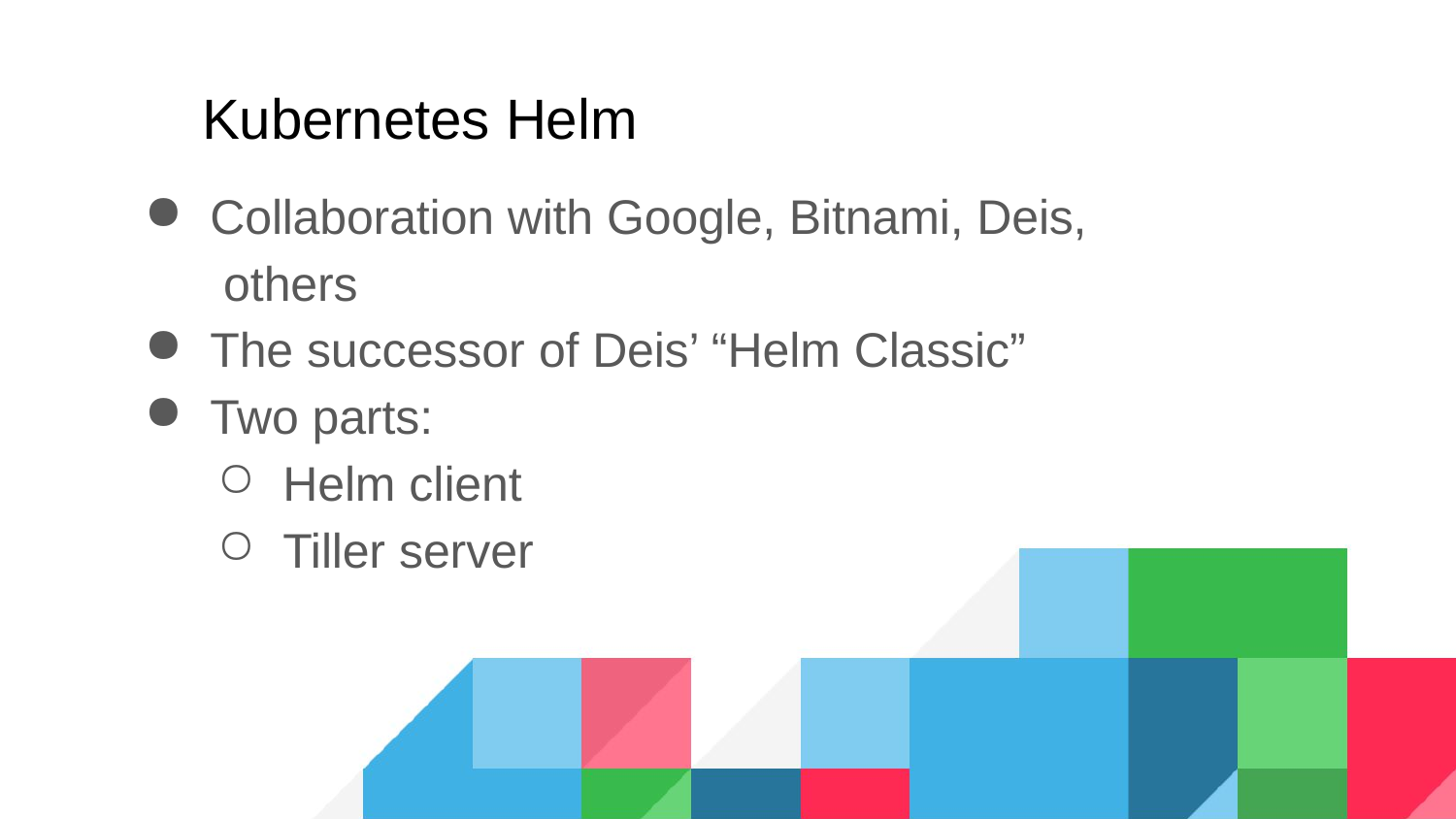

# Kubernetes Helm
Collaboration with Google, Bitnami, Deis,  others
The successor of Deis’ “Helm Classic”
Two parts:
Helm client
Tiller server